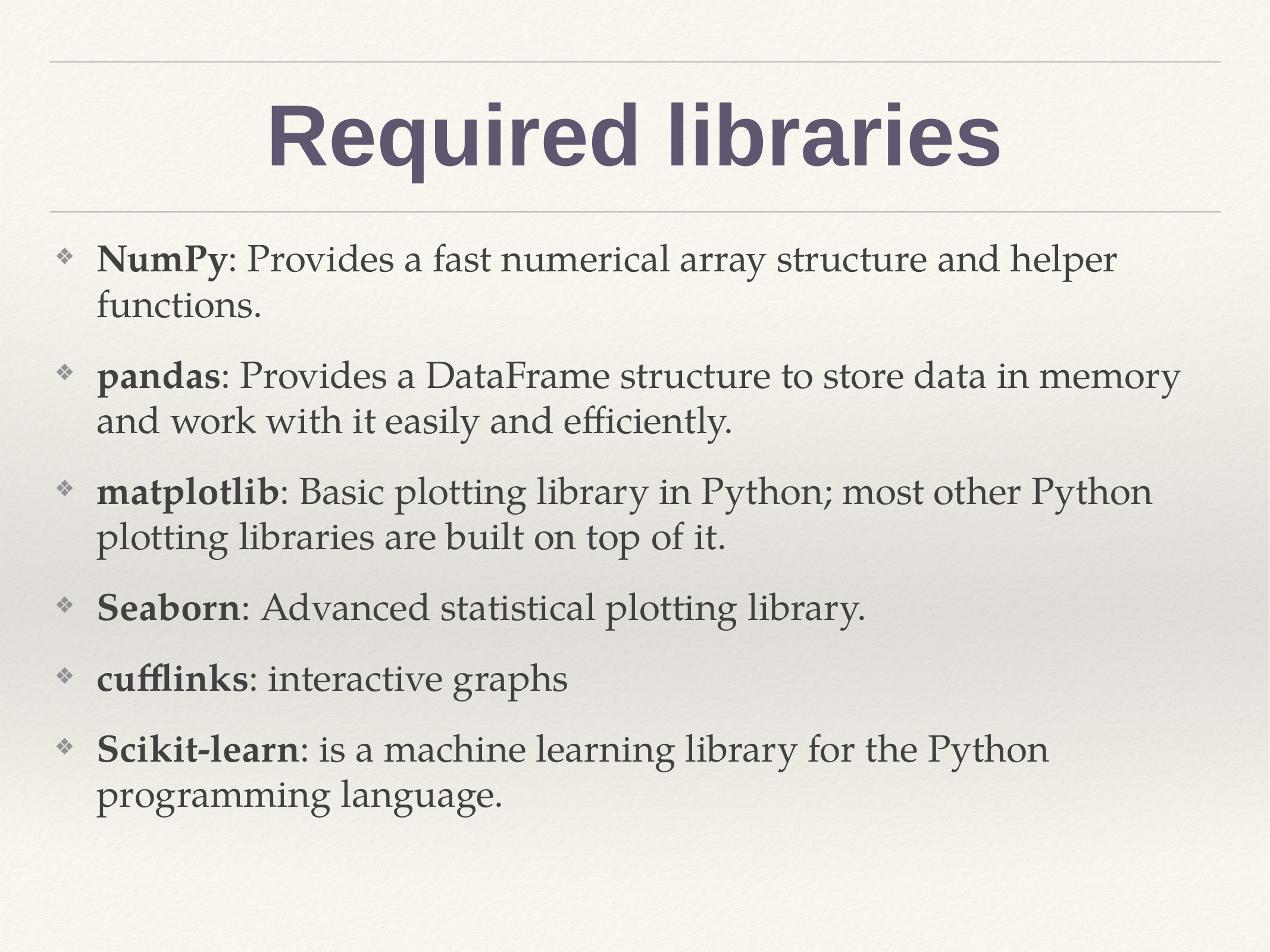

# Required libraries
NumPy: Provides a fast numerical array structure and helper functions.
pandas: Provides a DataFrame structure to store data in memory and work with it easily and efficiently.
matplotlib: Basic plotting library in Python; most other Python plotting libraries are built on top of it.
Seaborn: Advanced statistical plotting library.
cufflinks: interactive graphs
Scikit-learn: is a machine learning library for the Python programming language.